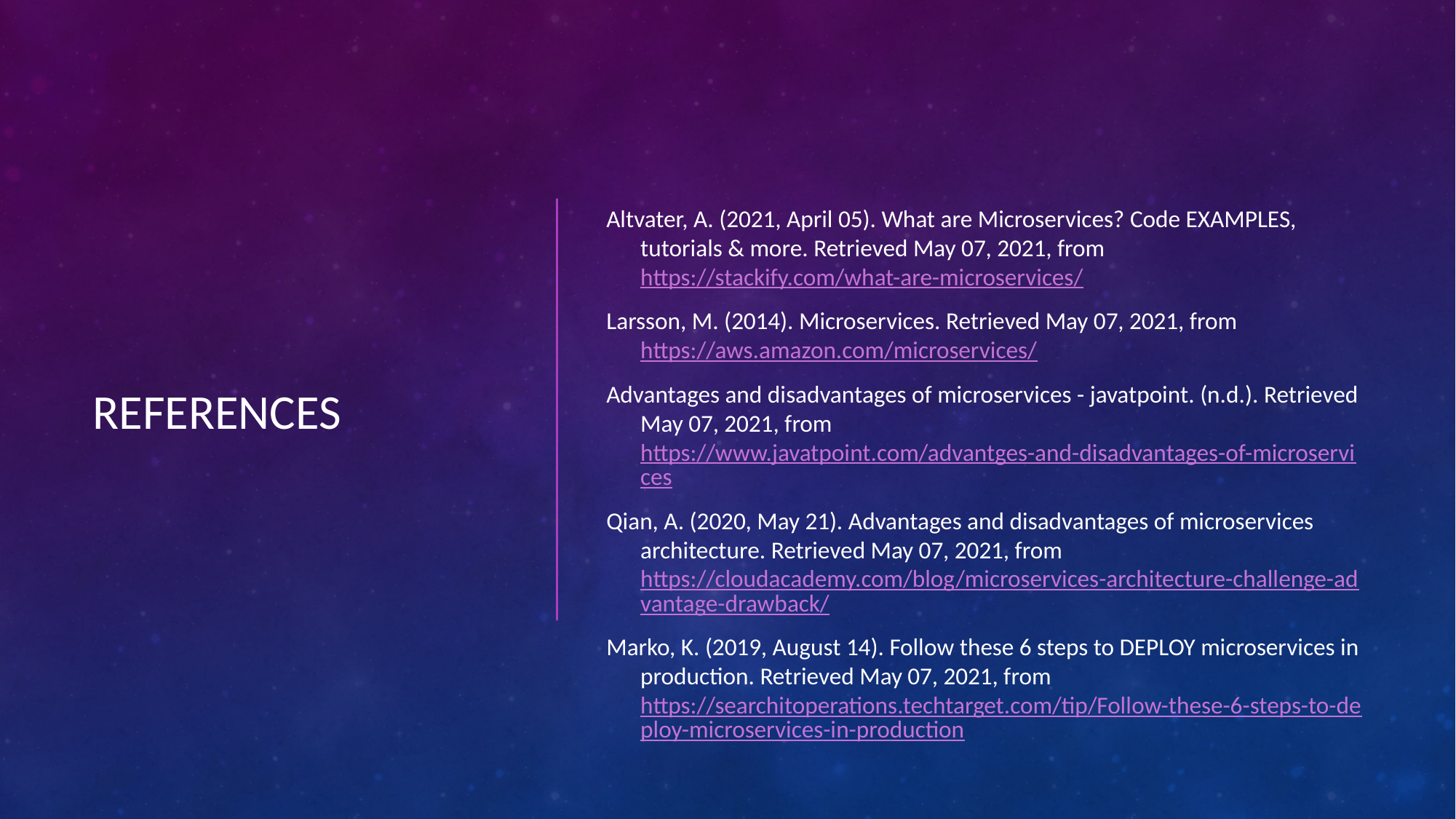

# REFERENCES
Altvater, A. (2021, April 05). What are Microservices? Code EXAMPLES, tutorials & more. Retrieved May 07, 2021, from https://stackify.com/what-are-microservices/
Larsson, M. (2014). Microservices. Retrieved May 07, 2021, from https://aws.amazon.com/microservices/
Advantages and disadvantages of microservices - javatpoint. (n.d.). Retrieved May 07, 2021, from https://www.javatpoint.com/advantges-and-disadvantages-of-microservices
Qian, A. (2020, May 21). Advantages and disadvantages of microservices architecture. Retrieved May 07, 2021, from https://cloudacademy.com/blog/microservices-architecture-challenge-advantage-drawback/
Marko, K. (2019, August 14). Follow these 6 steps to DEPLOY microservices in production. Retrieved May 07, 2021, from https://searchitoperations.techtarget.com/tip/Follow-these-6-steps-to-deploy-microservices-in-production